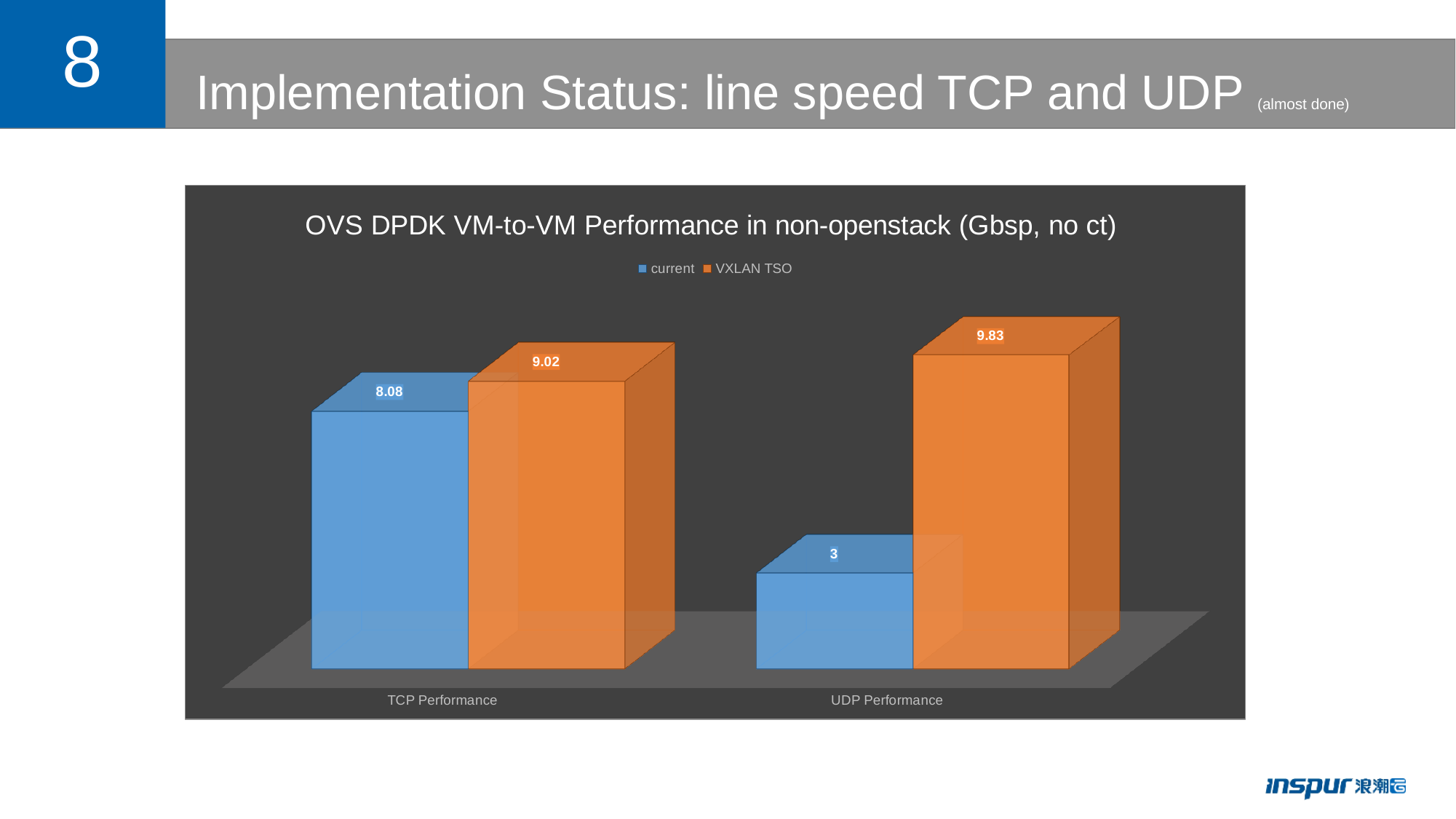

8
# Implementation Status: line speed TCP and UDP (almost done)

[unsupported chart]